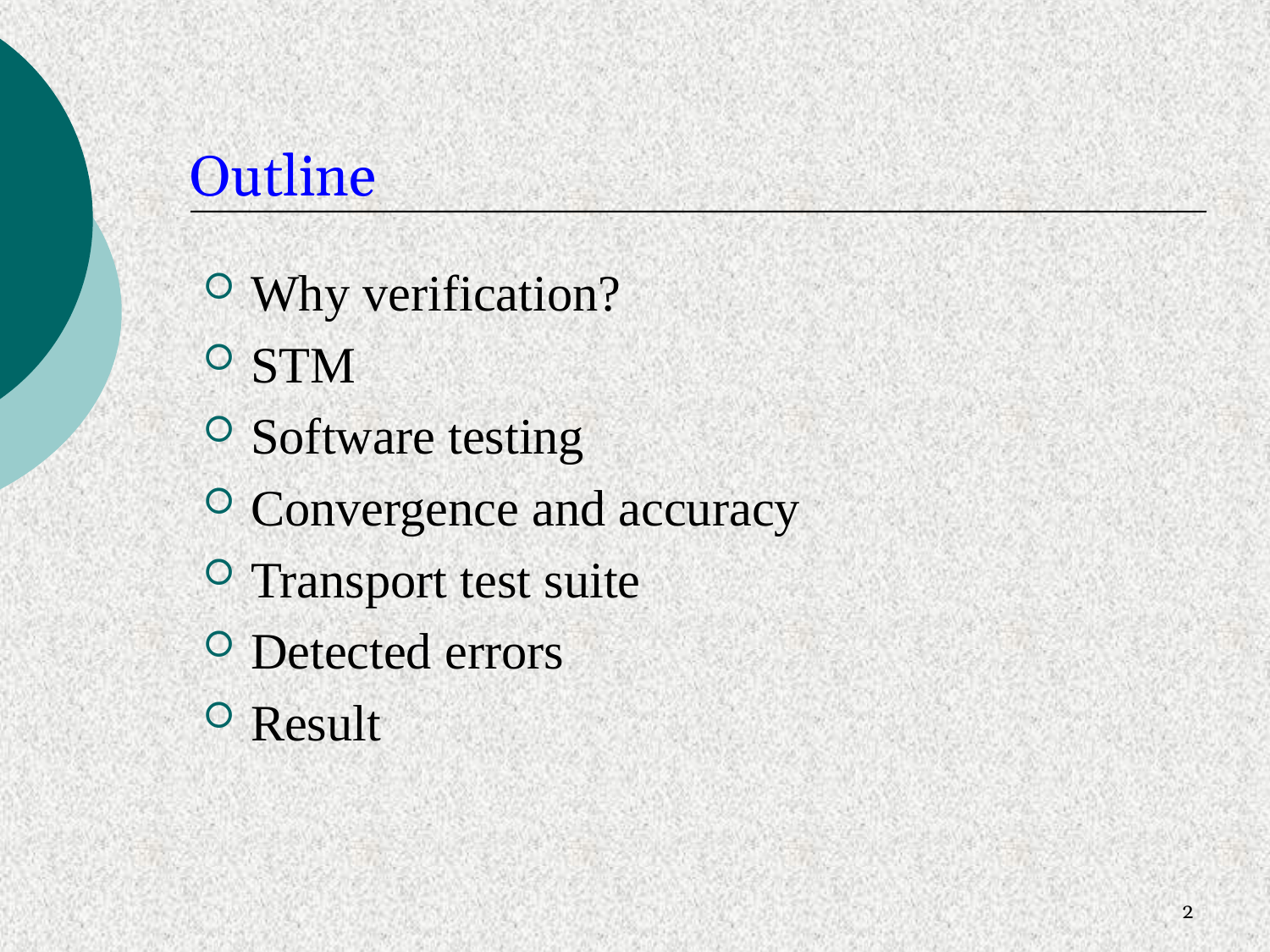

# Outline
Why verification?
STM
Software testing
Convergence and accuracy
Transport test suite
Detected errors
Result

2